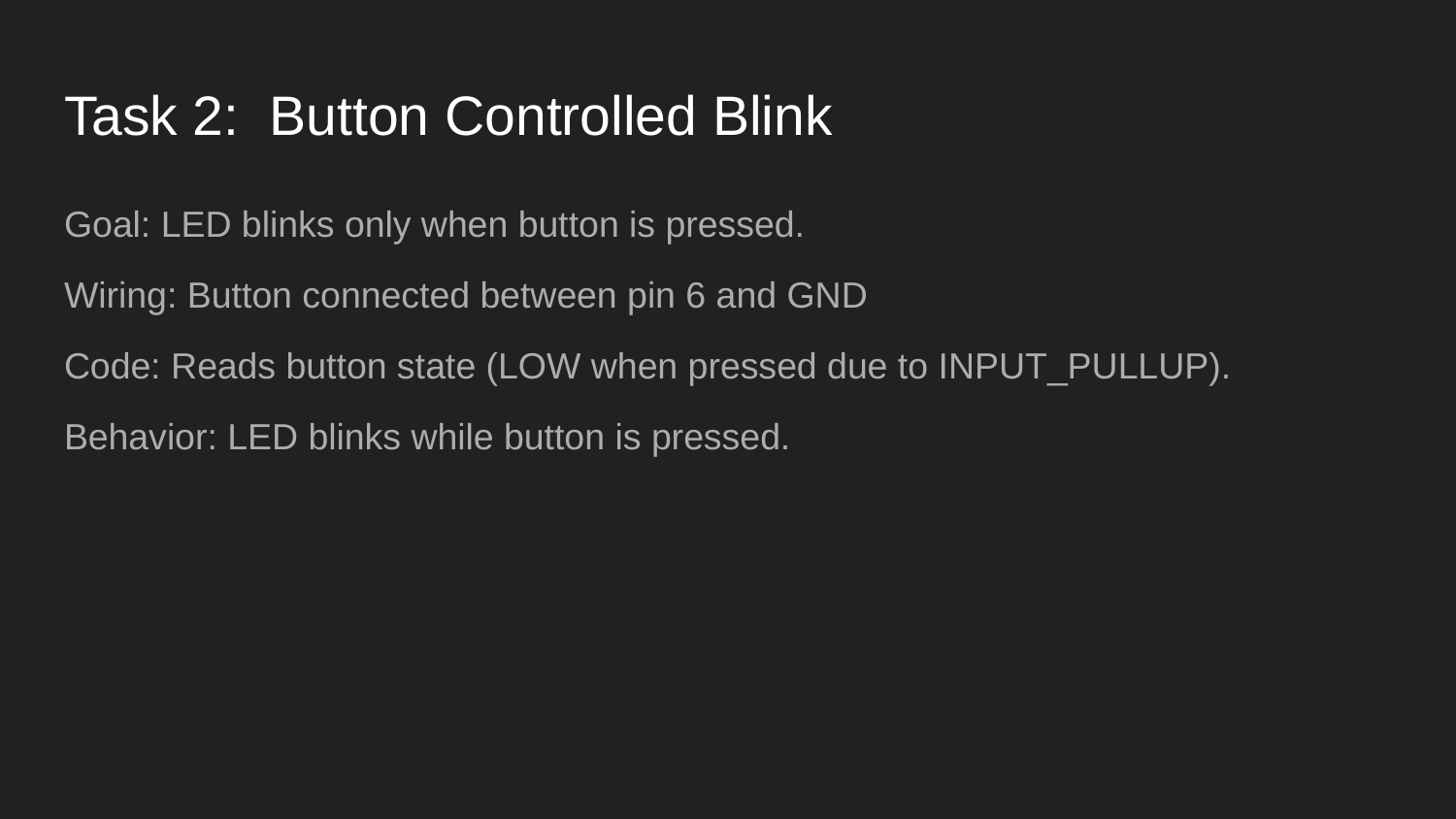

# Task 2:  Button Controlled Blink
Goal: LED blinks only when button is pressed.
Wiring: Button connected between pin 6 and GND
Code: Reads button state (LOW when pressed due to INPUT_PULLUP).
Behavior: LED blinks while button is pressed.